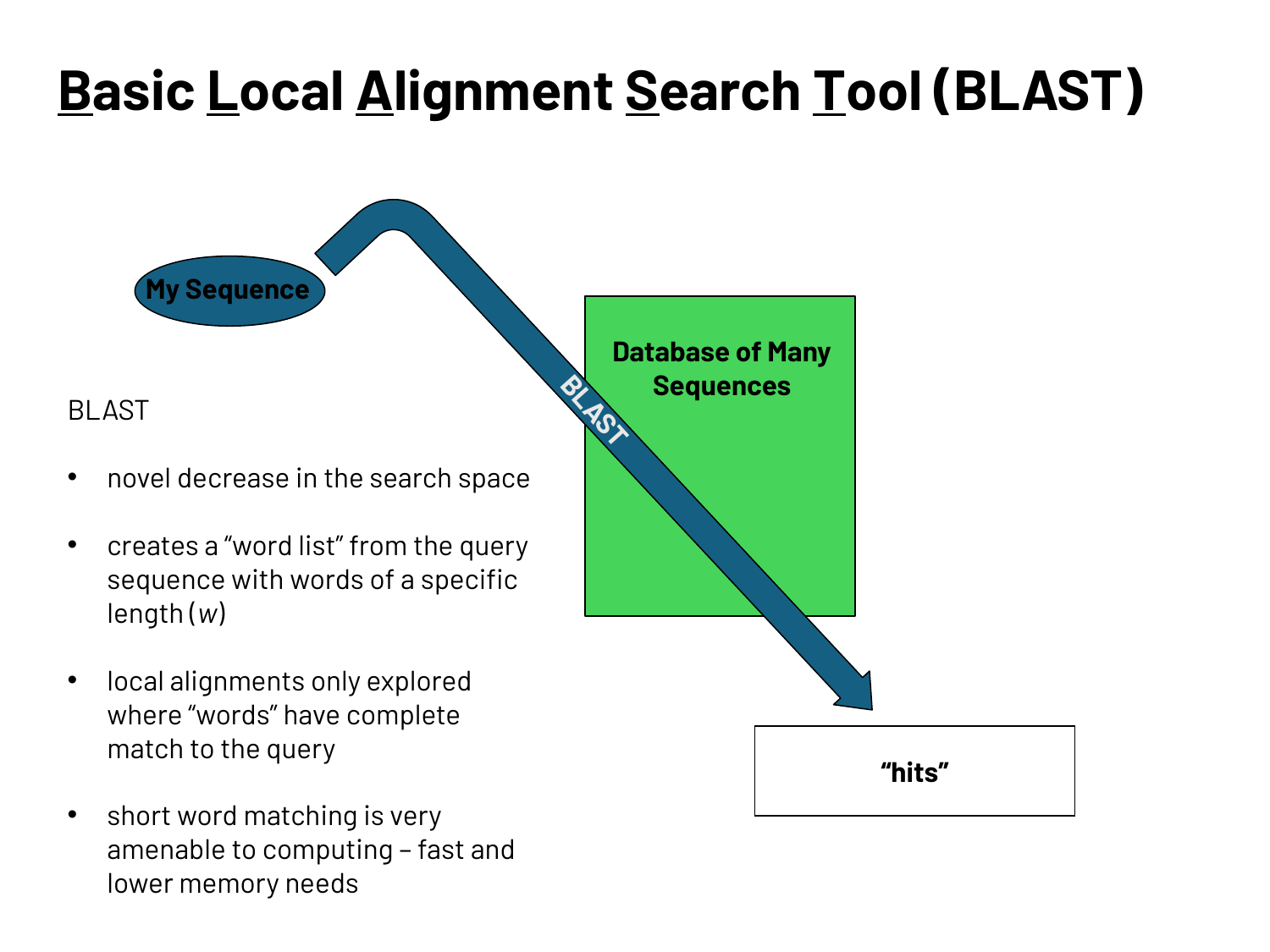

Basic Local Alignment Search Tool (BLAST)
My Sequence

Database of Many Sequences
BLAST
BLAST

novel decrease in the search space

creates a “word list” from the query sequence with words of a specific length (w)

local alignments only explored where “words” have complete match to the query

short word matching is very amenable to computing – fast and lower memory needs

“hits”